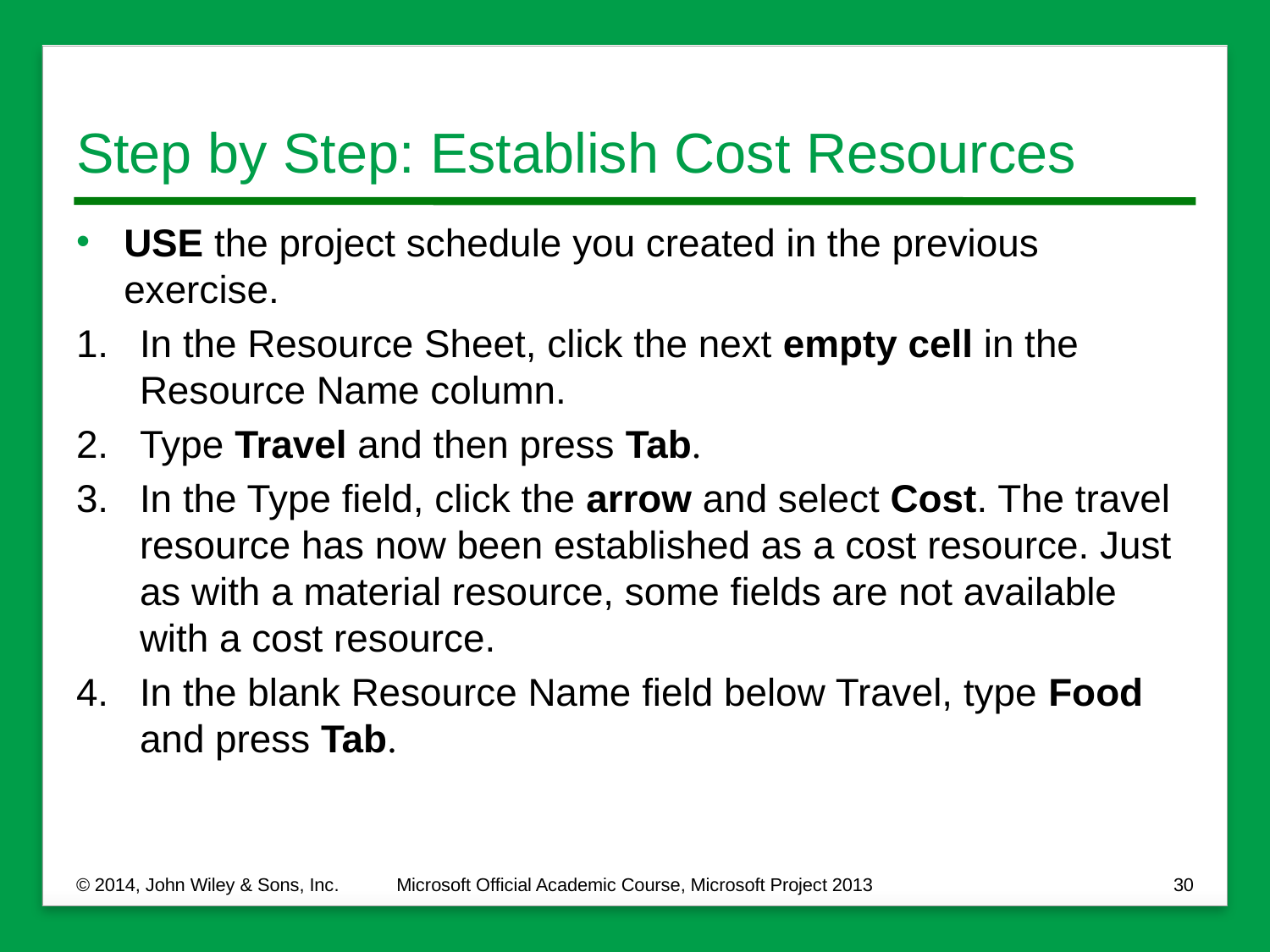

# Step by Step: Establish Cost Resources
USE the project schedule you created in the previous exercise.
1.	In the Resource Sheet, click the next empty cell in the Resource Name column.
2.	Type Travel and then press Tab.
3.	In the Type field, click the arrow and select Cost. The travel resource has now been established as a cost resource. Just as with a material resource, some fields are not available with a cost resource.
4.	In the blank Resource Name field below Travel, type Food and press Tab.
© 2014, John Wiley & Sons, Inc.
Microsoft Official Academic Course, Microsoft Project 2013
30